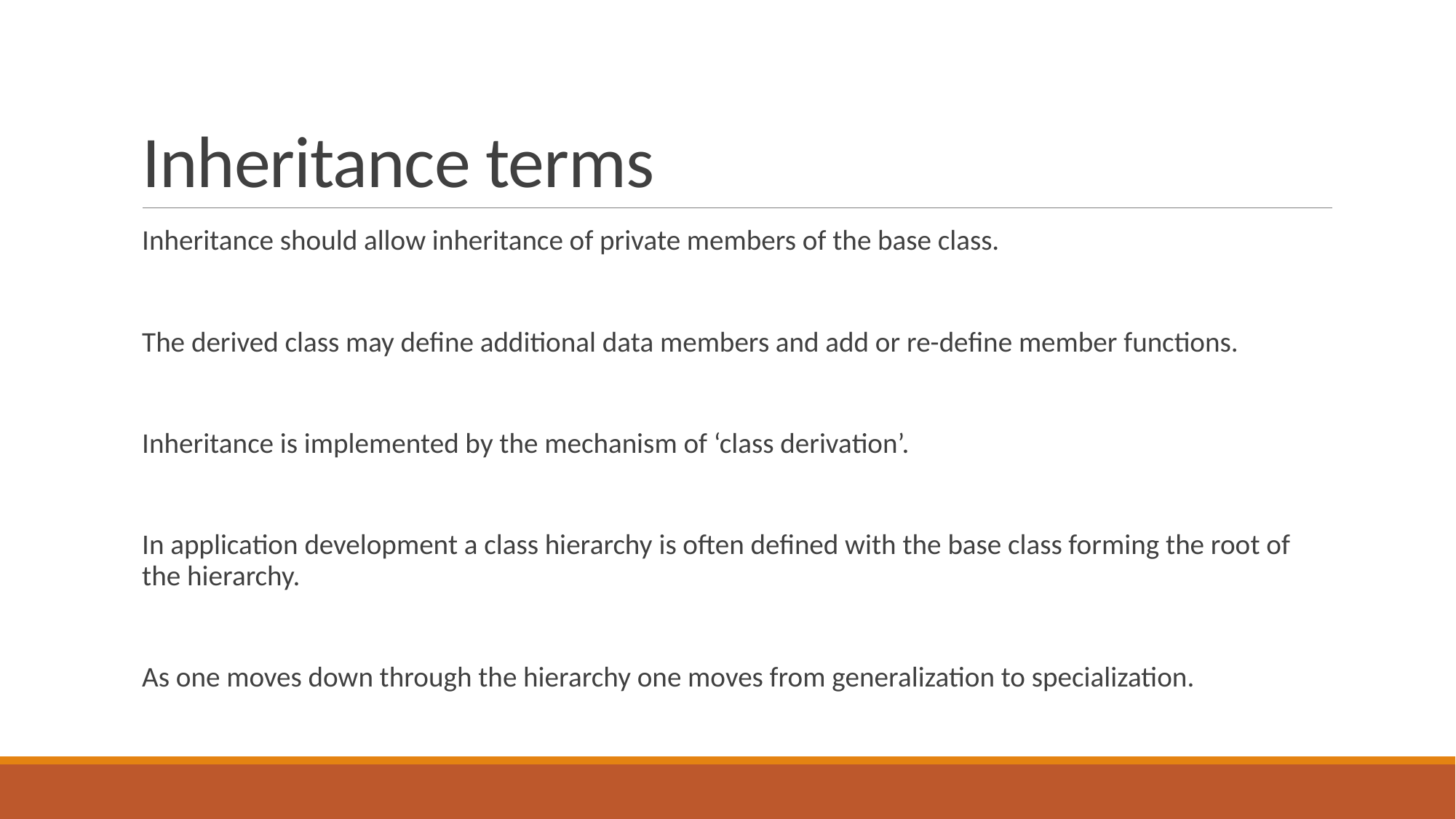

# Inheritance terms
Inheritance should allow inheritance of private members of the base class.

The derived class may define additional data members and add or re-define member functions.

Inheritance is implemented by the mechanism of ‘class derivation’.

In application development a class hierarchy is often defined with the base class forming the root of the hierarchy.

As one moves down through the hierarchy one moves from generalization to specialization.